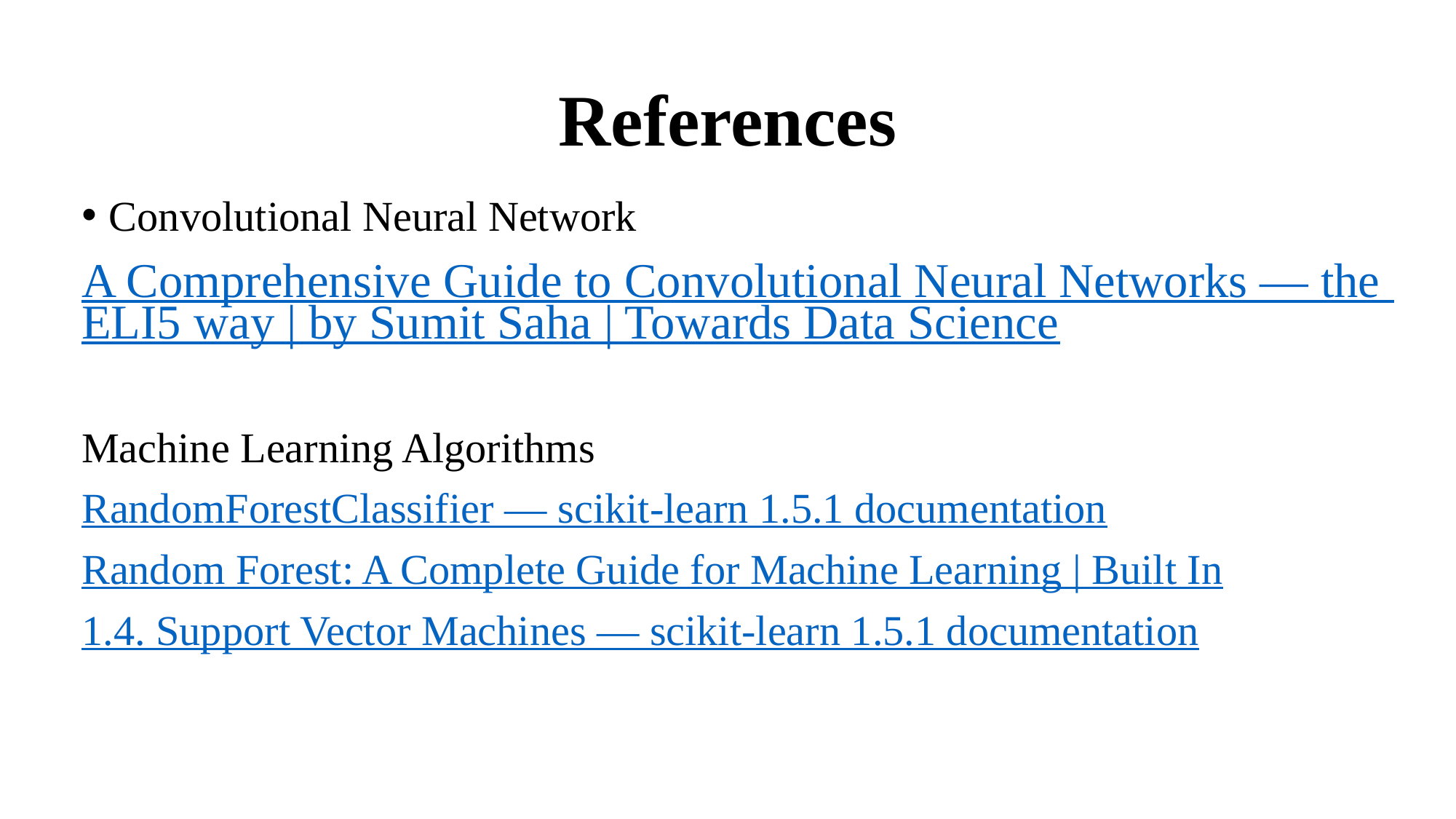

# References
Convolutional Neural Network
A Comprehensive Guide to Convolutional Neural Networks — the ELI5 way | by Sumit Saha | Towards Data Science

Machine Learning Algorithms
RandomForestClassifier — scikit-learn 1.5.1 documentation
Random Forest: A Complete Guide for Machine Learning | Built In
1.4. Support Vector Machines — scikit-learn 1.5.1 documentation